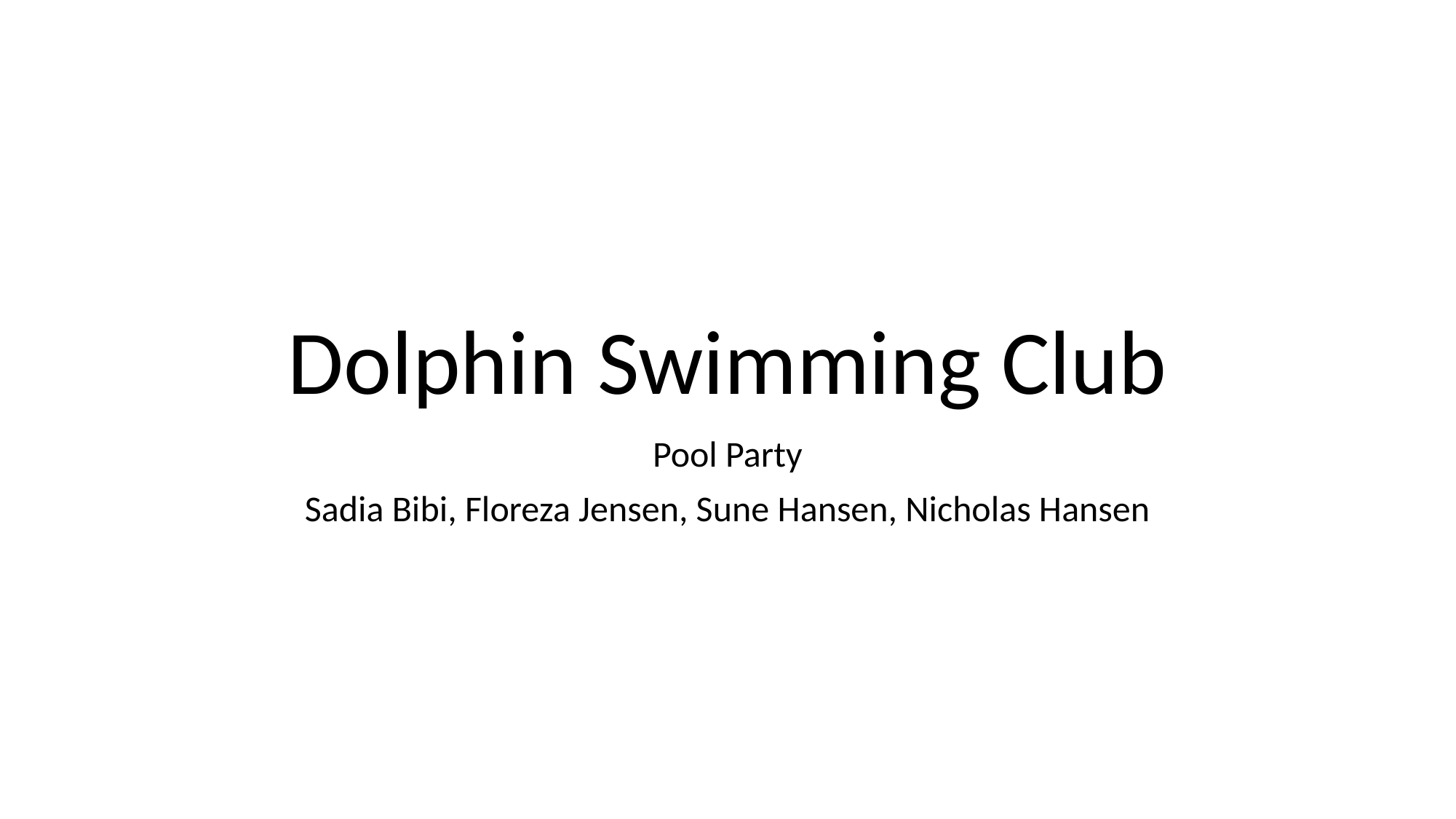

# Dolphin Swimming Club
Pool Party
Sadia Bibi, Floreza Jensen, Sune Hansen, Nicholas Hansen